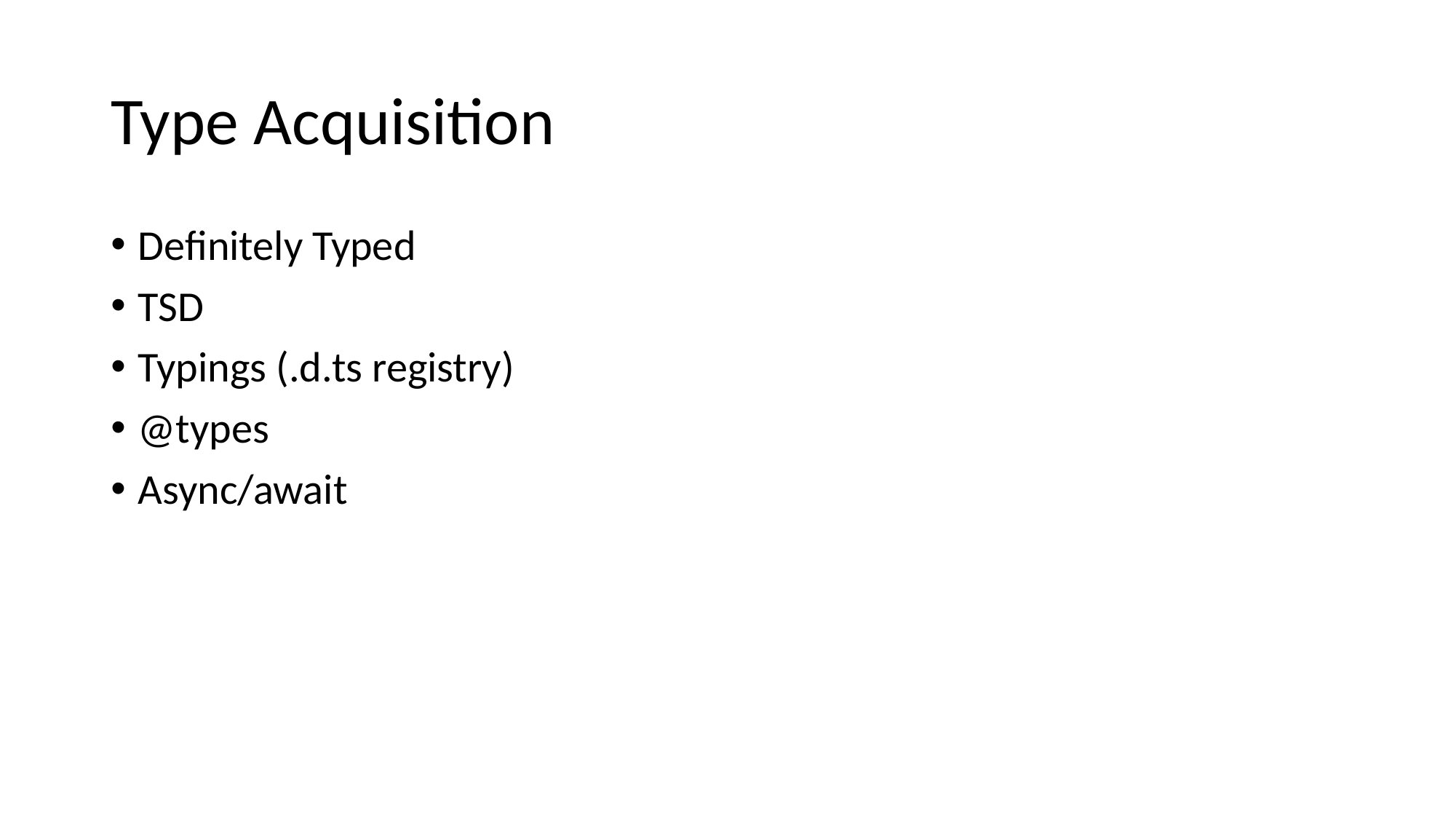

# Type Acquisition
Definitely Typed
TSD
Typings (.d.ts registry)
@types
Async/await